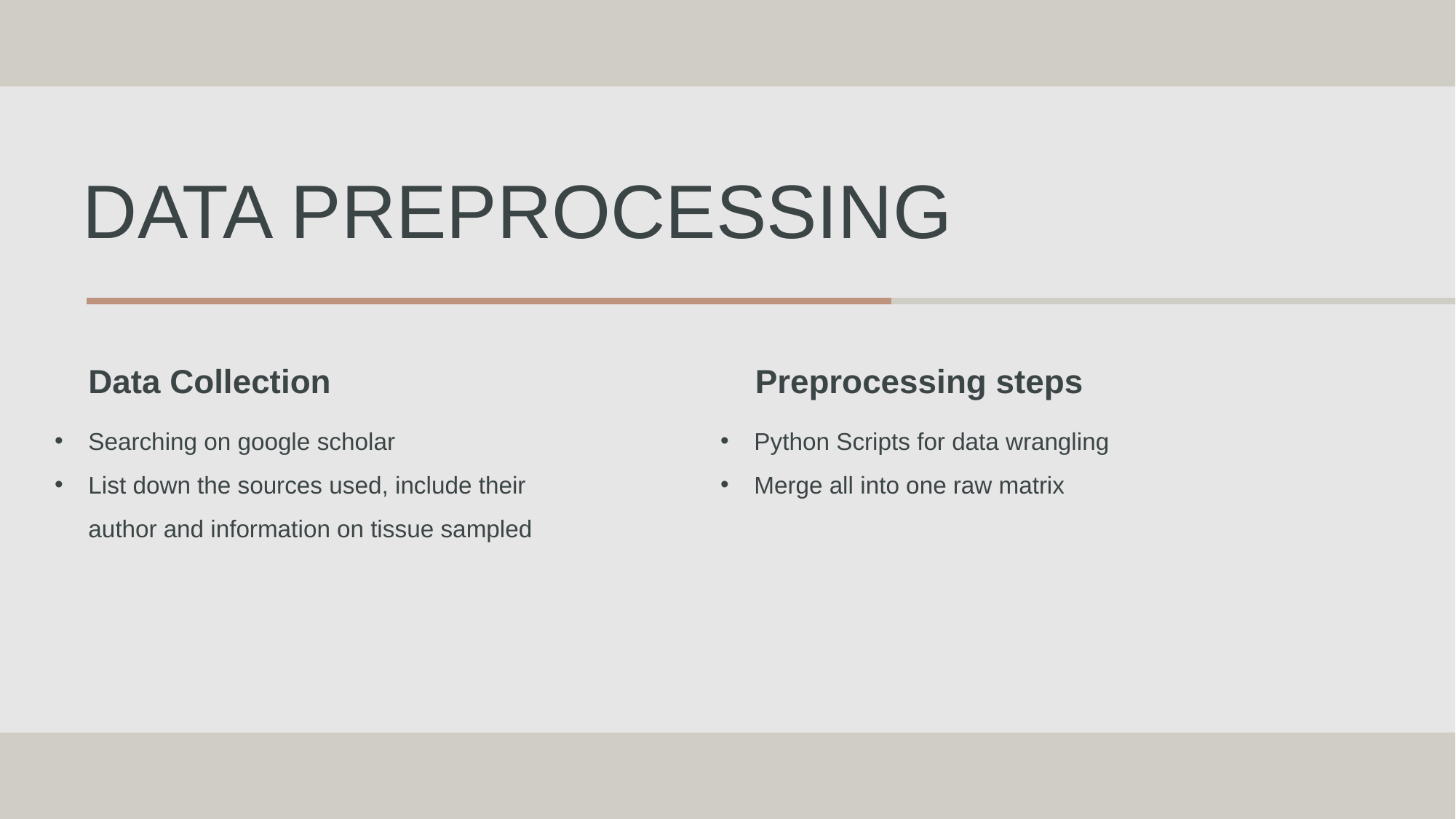

# Data preprocessing
Data Collection
Preprocessing steps
Searching on google scholar
List down the sources used, include their author and information on tissue sampled

Python Scripts for data wrangling
Merge all into one raw matrix